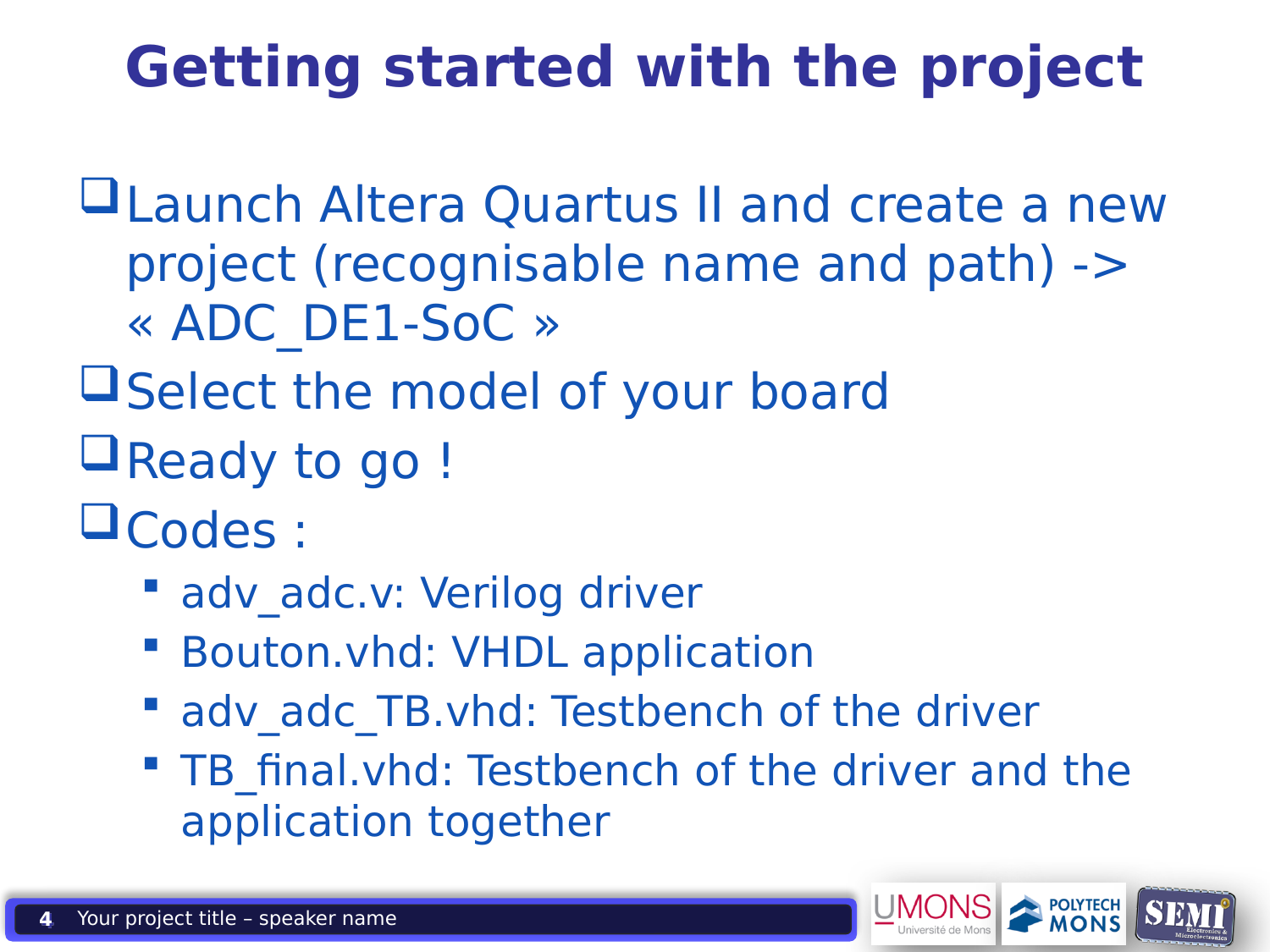

1009-05 Systèmes à Microprocesseur 1. Structure ordinateur
# Getting started with the project
Launch Altera Quartus II and create a new project (recognisable name and path) -> « ADC_DE1-SoC »
Select the model of your board
Ready to go !
Codes :
adv_adc.v: Verilog driver
Bouton.vhd: VHDL application
adv_adc_TB.vhd: Testbench of the driver
TB_final.vhd: Testbench of the driver and the application together
4